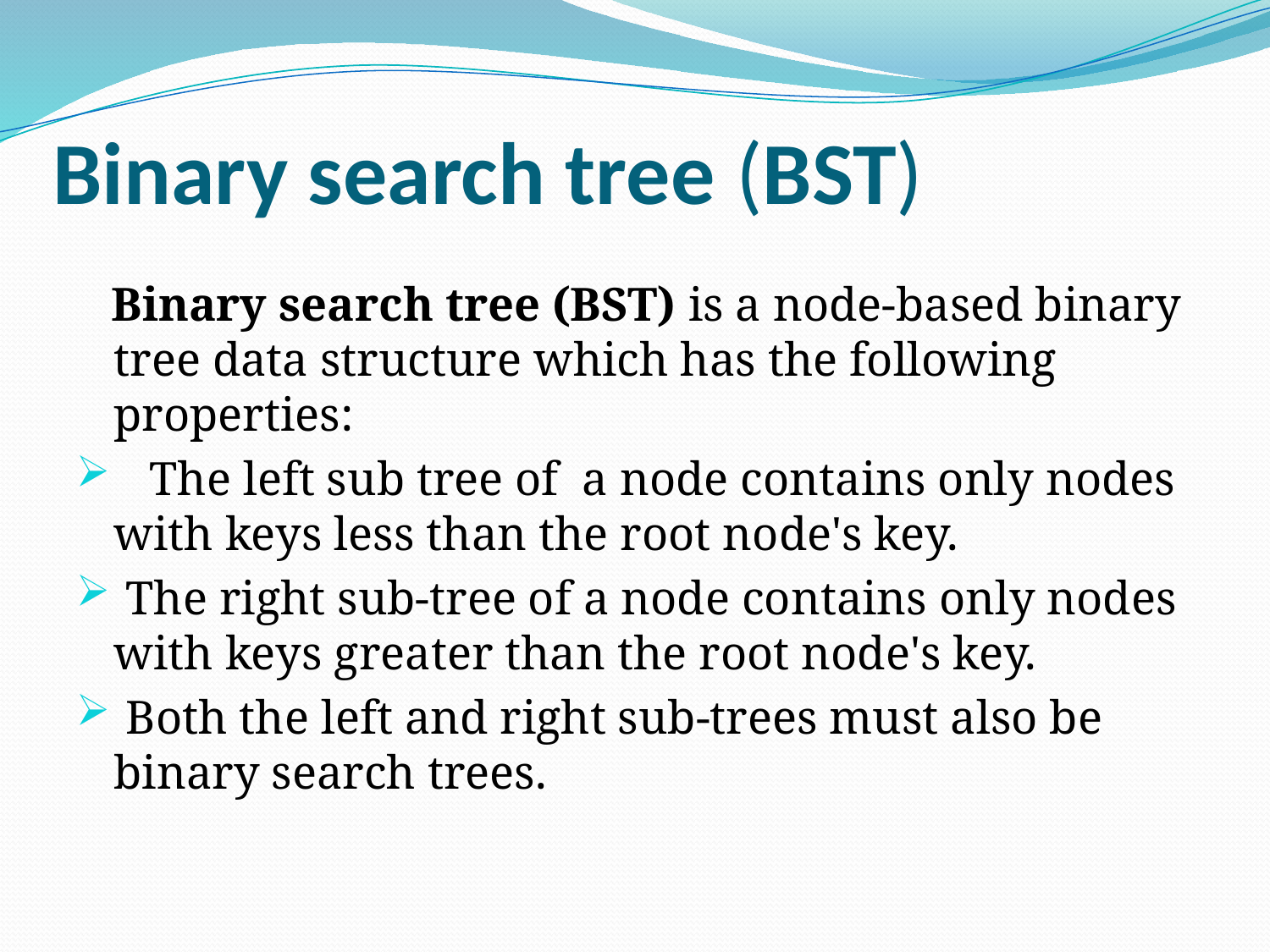

# Binary search tree (BST)
   Binary search tree (BST) is a node-based binary tree data structure which has the following properties:
   The left sub tree of  a node contains only nodes with keys less than the root node's key.
 The right sub-tree of a node contains only nodes with keys greater than the root node's key.
 Both the left and right sub-trees must also be binary search trees.
2